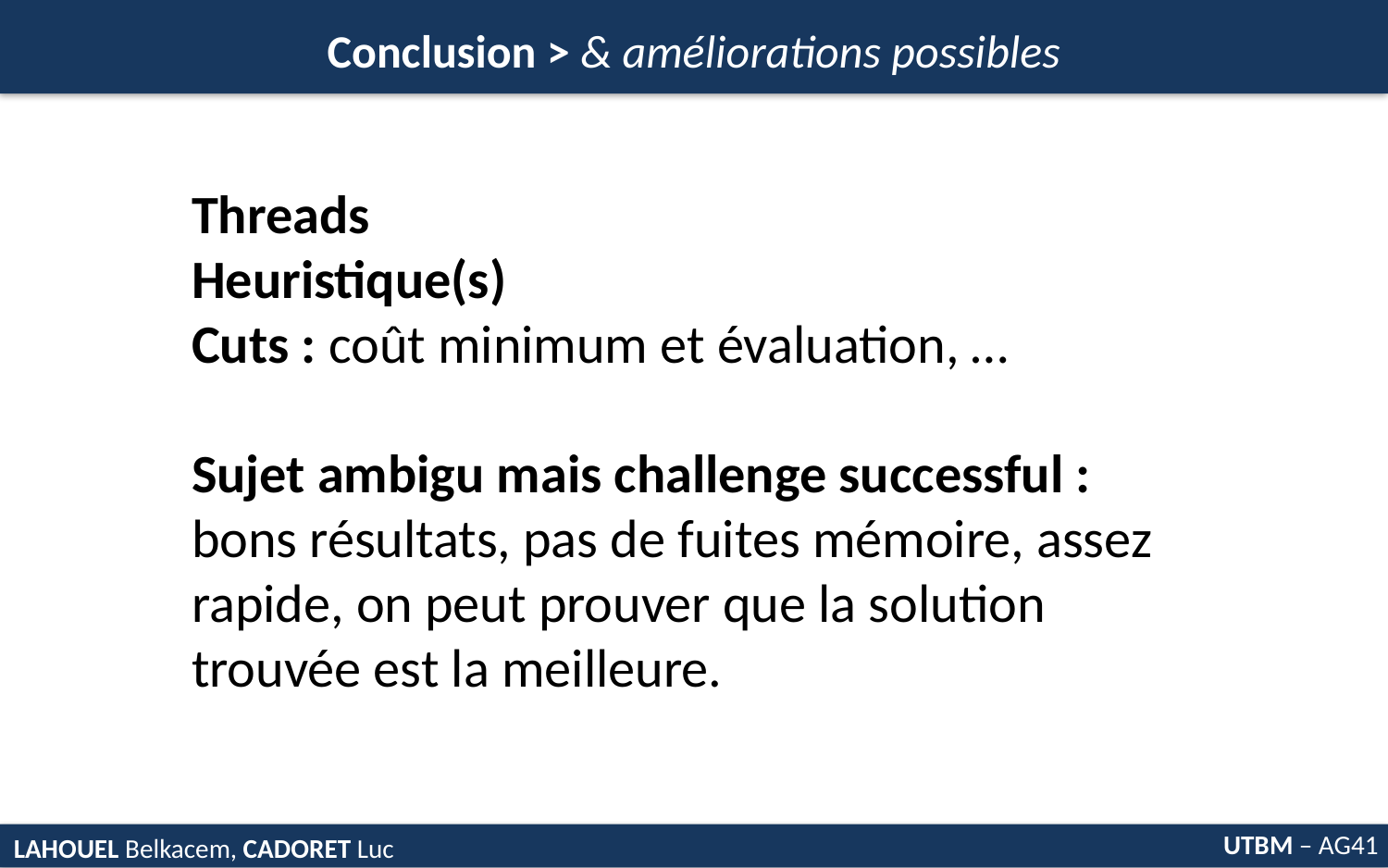

Conclusion > & améliorations possibles
Threads
Heuristique(s)
Cuts : coût minimum et évaluation, …

Sujet ambigu mais challenge successful : bons résultats, pas de fuites mémoire, assez rapide, on peut prouver que la solution trouvée est la meilleure.
UTBM – AG41

LAHOUEL Belkacem, CADORET Luc